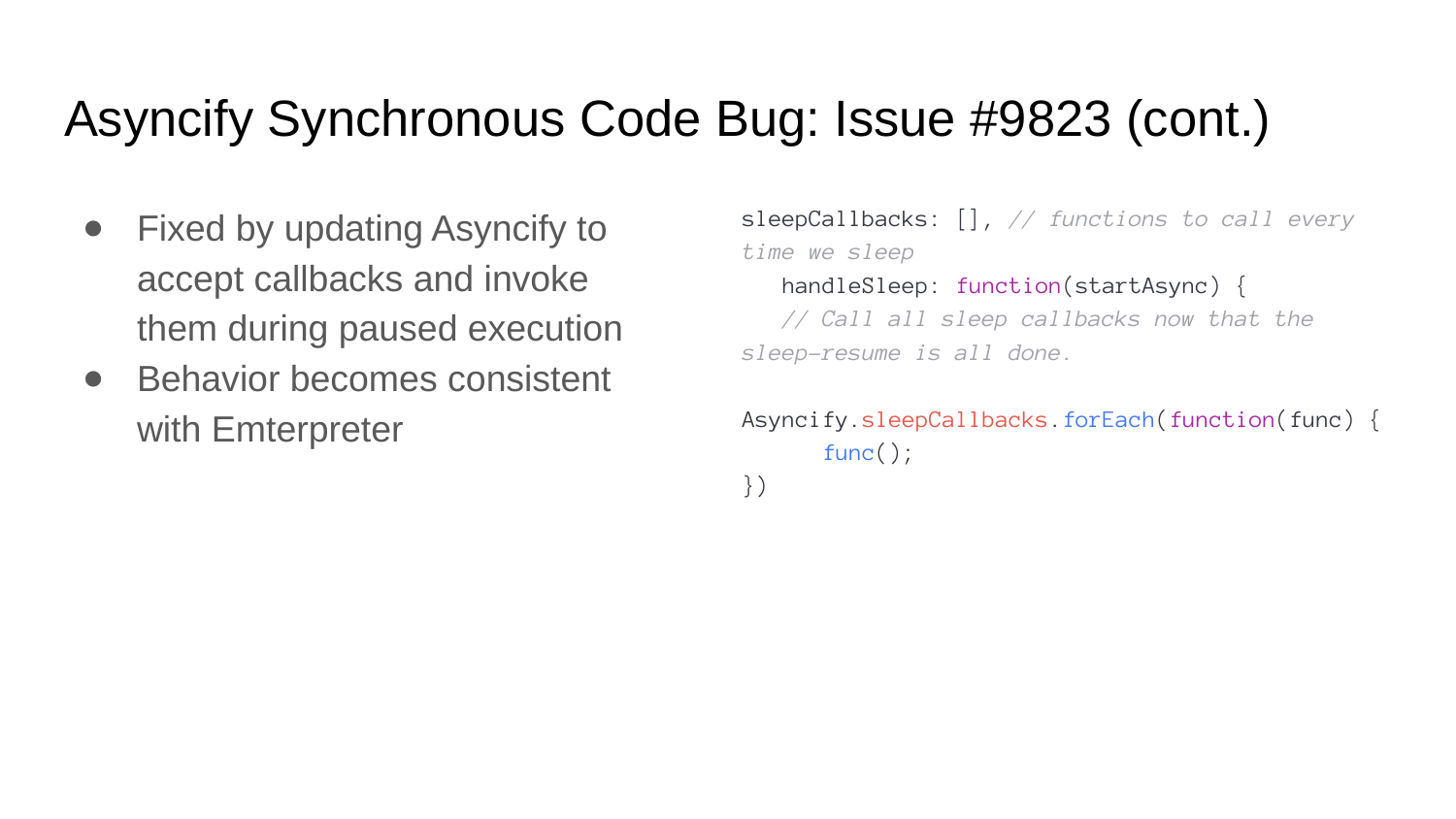

# Asyncify Synchronous Code Bug: Issue #9823 (cont.)
Fixed by updating Asyncify to accept callbacks and invoke them during paused execution
Behavior becomes consistent with Emterpreter
sleepCallbacks: [], // functions to call every time we sleep
   handleSleep: function(startAsync) {
   // Call all sleep callbacks now that the sleep-resume is all done.
   Asyncify.sleepCallbacks.forEach(function(func) {
      func();
})